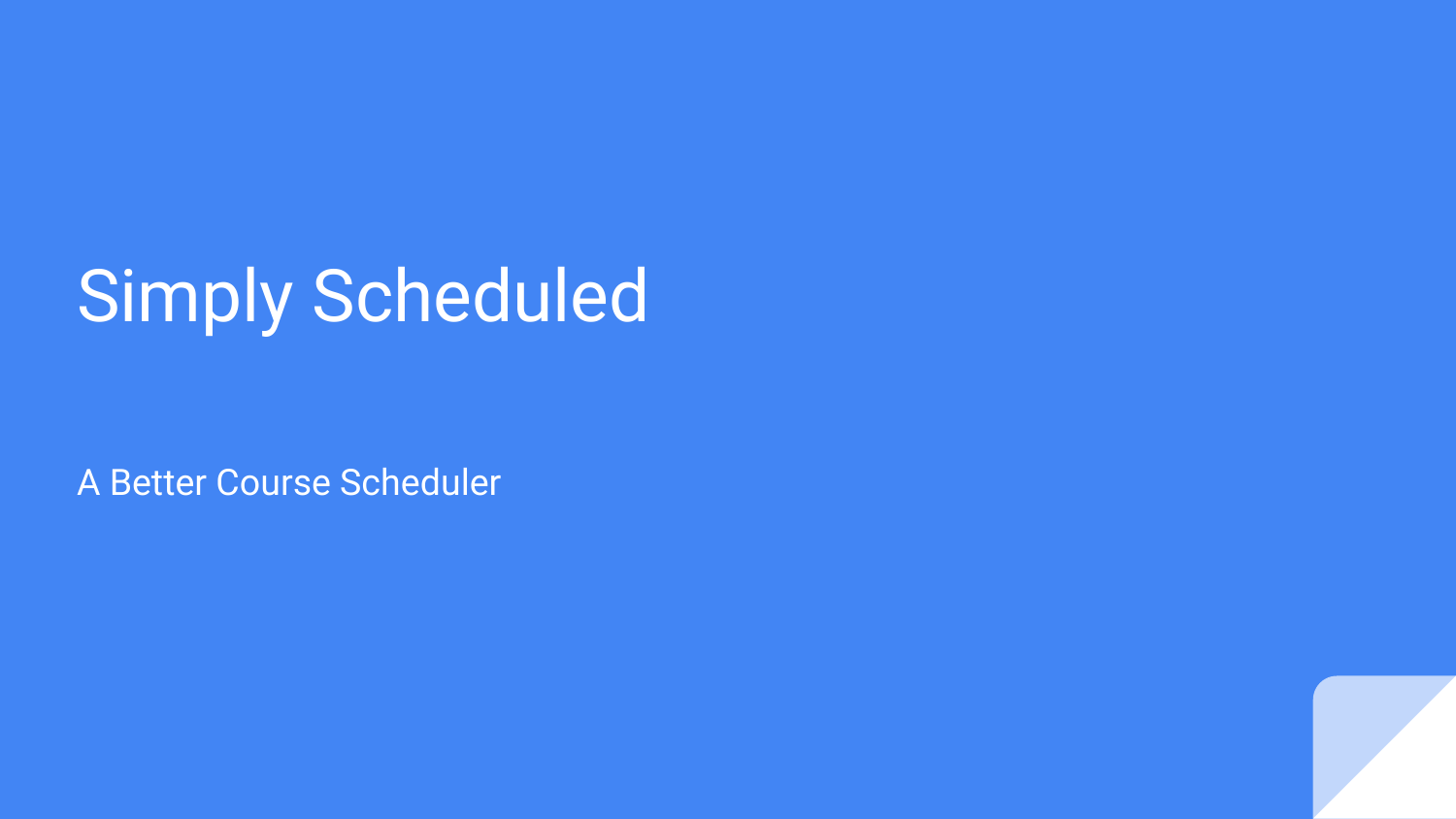

# Simply Scheduled

A Better Course Scheduler